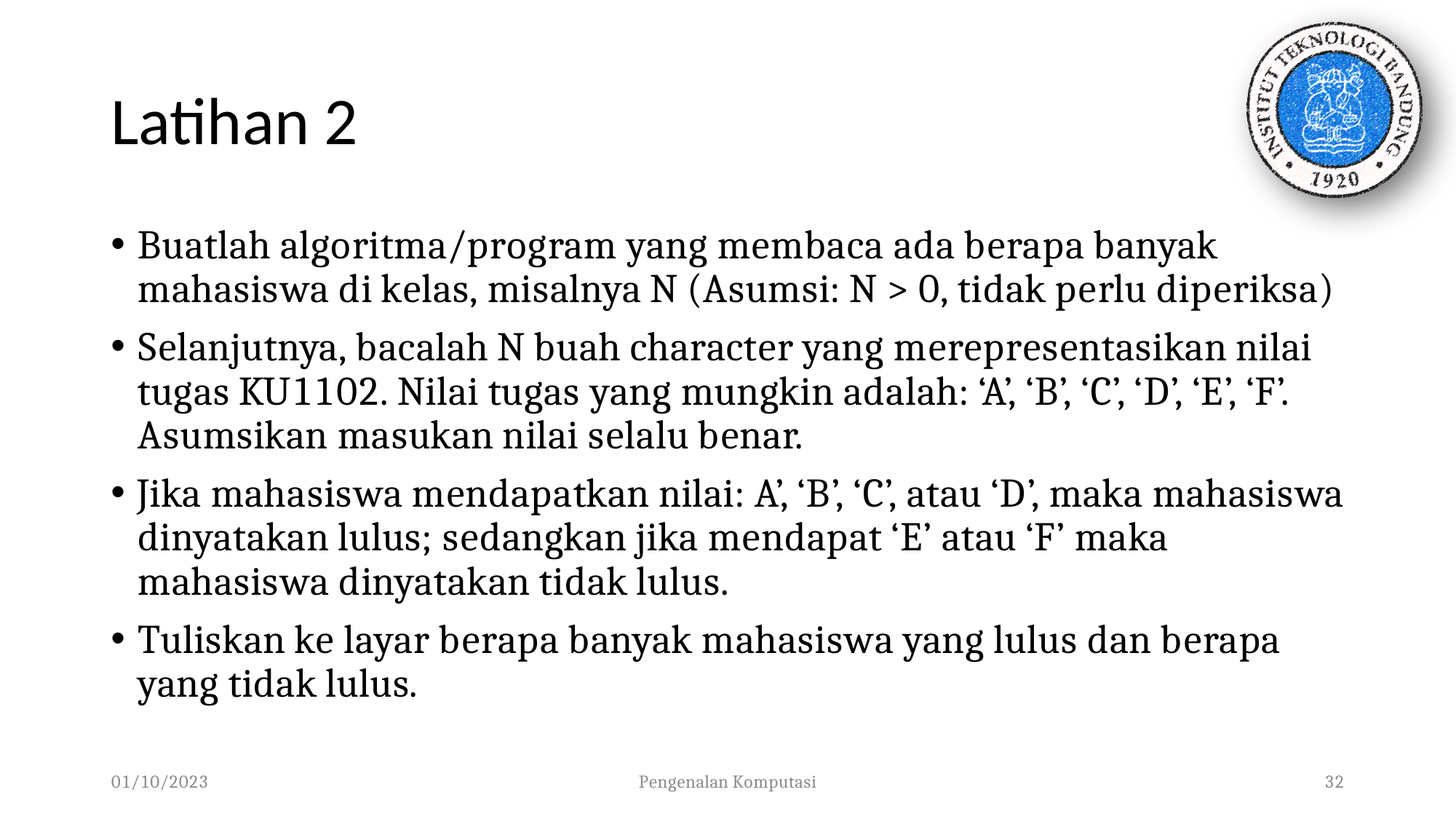

# Latihan 2
Buatlah algoritma/program yang membaca ada berapa banyak mahasiswa di kelas, misalnya N (Asumsi: N > 0, tidak perlu diperiksa)
Selanjutnya, bacalah N buah character yang merepresentasikan nilai tugas KU1102. Nilai tugas yang mungkin adalah: ‘A’, ‘B’, ‘C’, ‘D’, ‘E’, ‘F’. Asumsikan masukan nilai selalu benar.
Jika mahasiswa mendapatkan nilai: A’, ‘B’, ‘C’, atau ‘D’, maka mahasiswa dinyatakan lulus; sedangkan jika mendapat ‘E’ atau ‘F’ maka mahasiswa dinyatakan tidak lulus.
Tuliskan ke layar berapa banyak mahasiswa yang lulus dan berapa yang tidak lulus.

01/10/2023
Pengenalan Komputasi
32